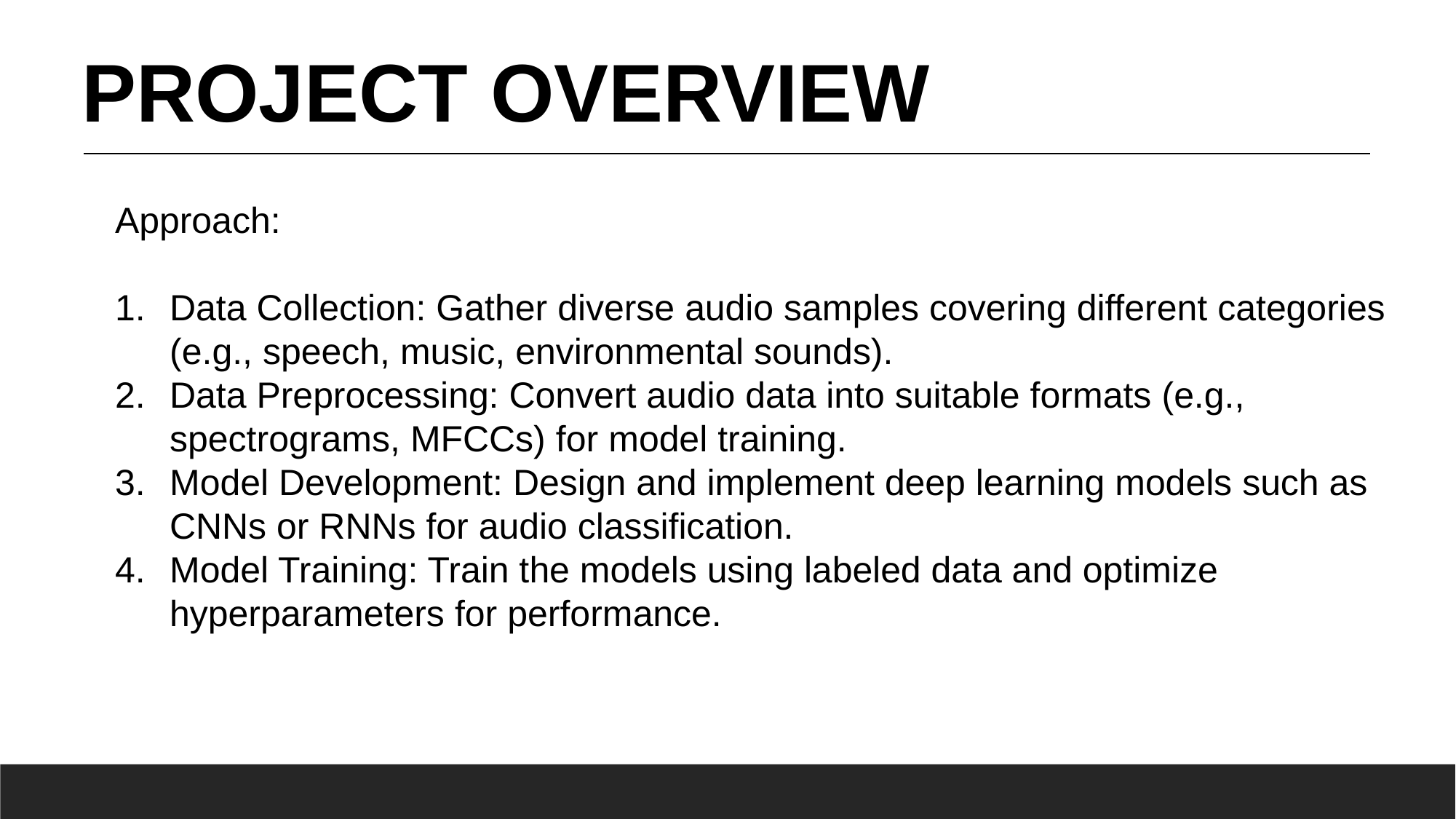

PROJECT OVERVIEW

Approach:

Data Collection: Gather diverse audio samples covering different categories (e.g., speech, music, environmental sounds).
Data Preprocessing: Convert audio data into suitable formats (e.g., spectrograms, MFCCs) for model training.
Model Development: Design and implement deep learning models such as CNNs or RNNs for audio classification.
Model Training: Train the models using labeled data and optimize hyperparameters for performance.